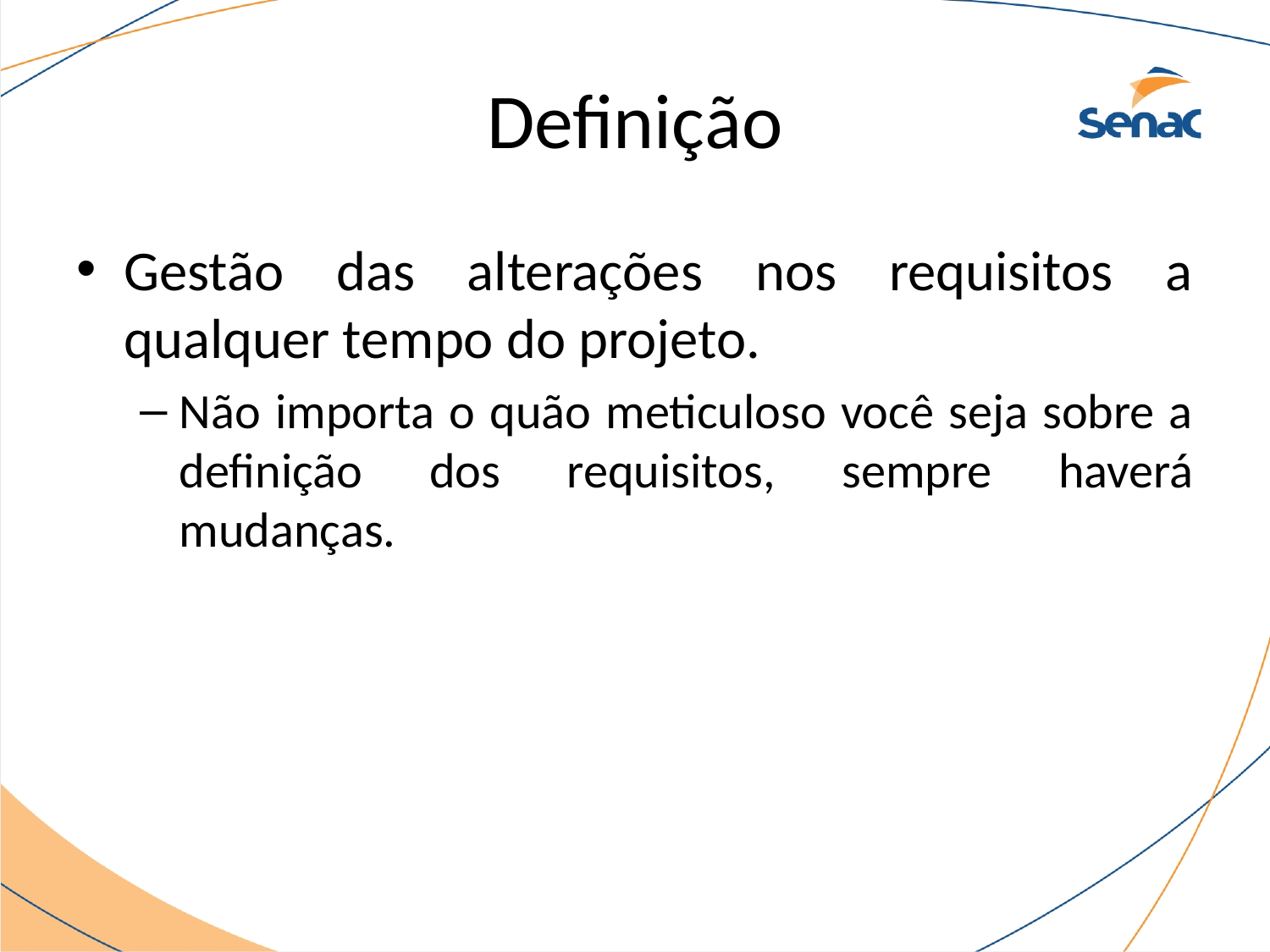

# Definição
Gestão das alterações nos requisitos a qualquer tempo do projeto.
Não importa o quão meticuloso você seja sobre a definição dos requisitos, sempre haverá mudanças.